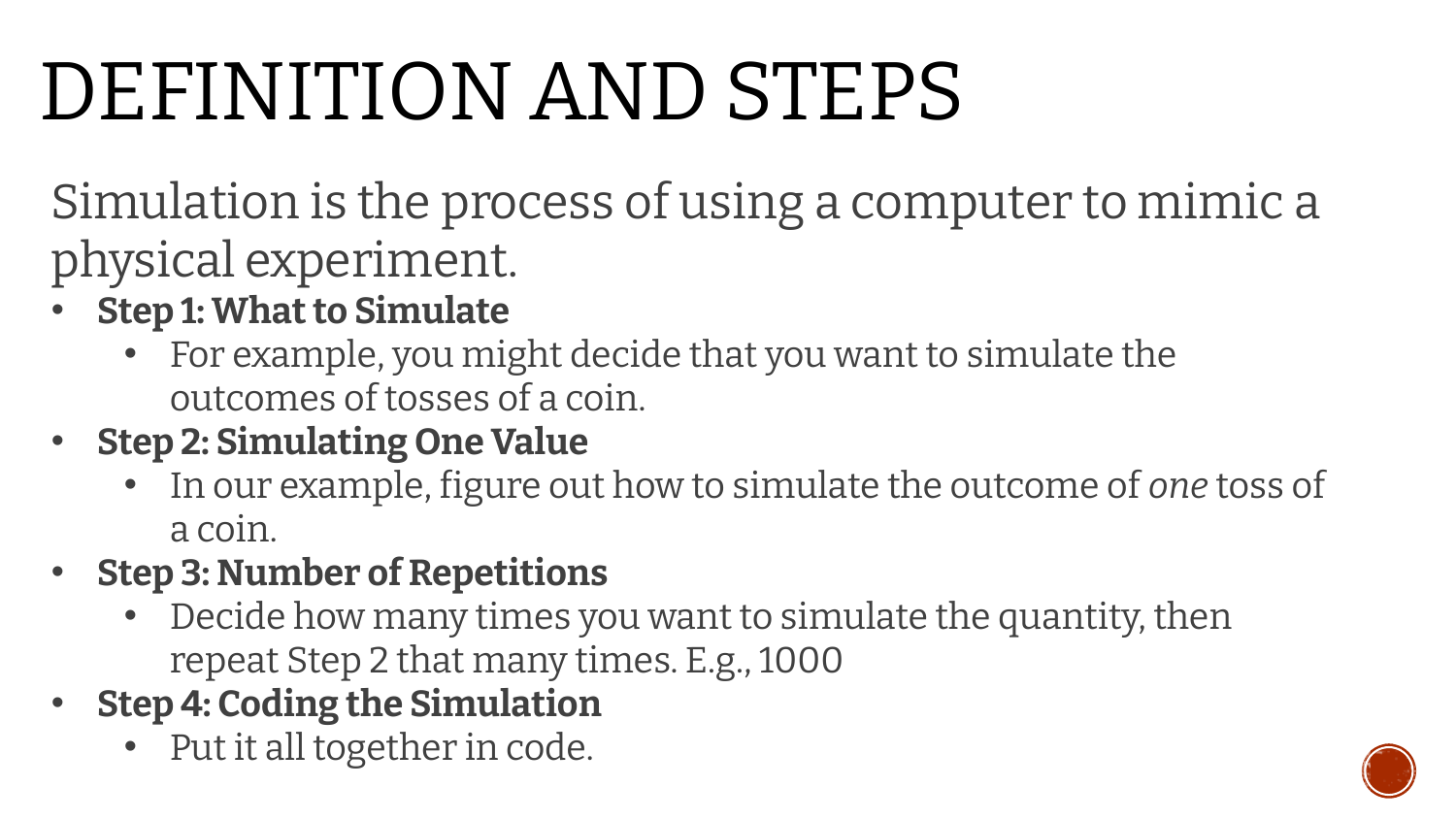

# Definition and steps
Simulation is the process of using a computer to mimic a physical experiment.
Step 1: What to Simulate
For example, you might decide that you want to simulate the outcomes of tosses of a coin.
Step 2: Simulating One Value
In our example, figure out how to simulate the outcome of one toss of a coin.
Step 3: Number of Repetitions
Decide how many times you want to simulate the quantity, then repeat Step 2 that many times. E.g., 1000
Step 4: Coding the Simulation
Put it all together in code.